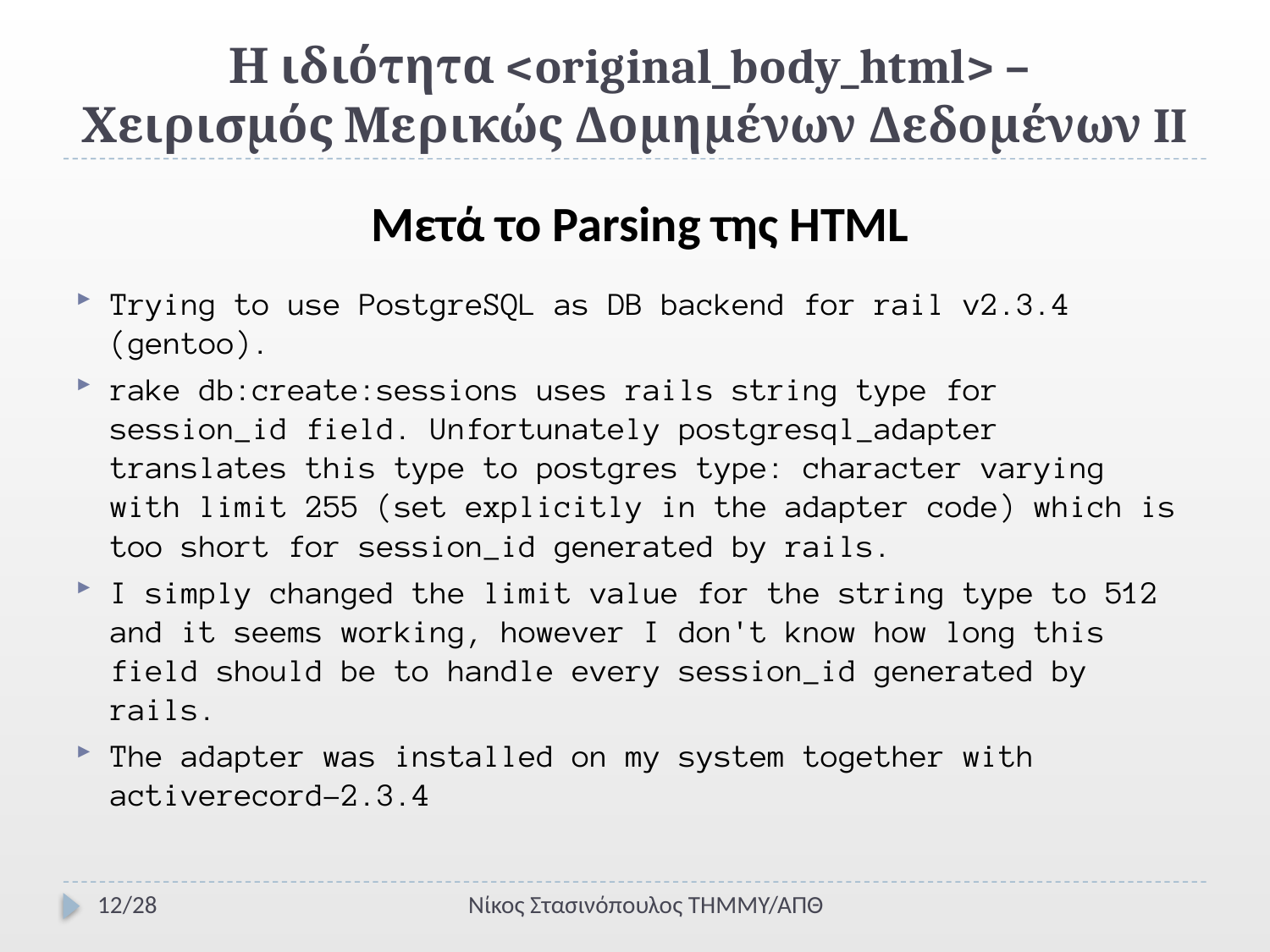

# Η ιδιότητα <original_body_html> – Χειρισμός Μερικώς Δομημένων Δεδομένων II
Μετά το Parsing της HTML

Trying to use PostgreSQL as DB backend for rail v2.3.4 (gentoo).
rake db:create:sessions uses rails string type for session_id field. Unfortunately postgresql_adapter translates this type to postgres type: character varying with limit 255 (set explicitly in the adapter code) which is too short for session_id generated by rails.
I simply changed the limit value for the string type to 512 and it seems working, however I don't know how long this field should be to handle every session_id generated by rails.
The adapter was installed on my system together with activerecord-2.3.4

12/28
Νίκος Στασινόπουλος ΤΗΜΜΥ/ΑΠΘ